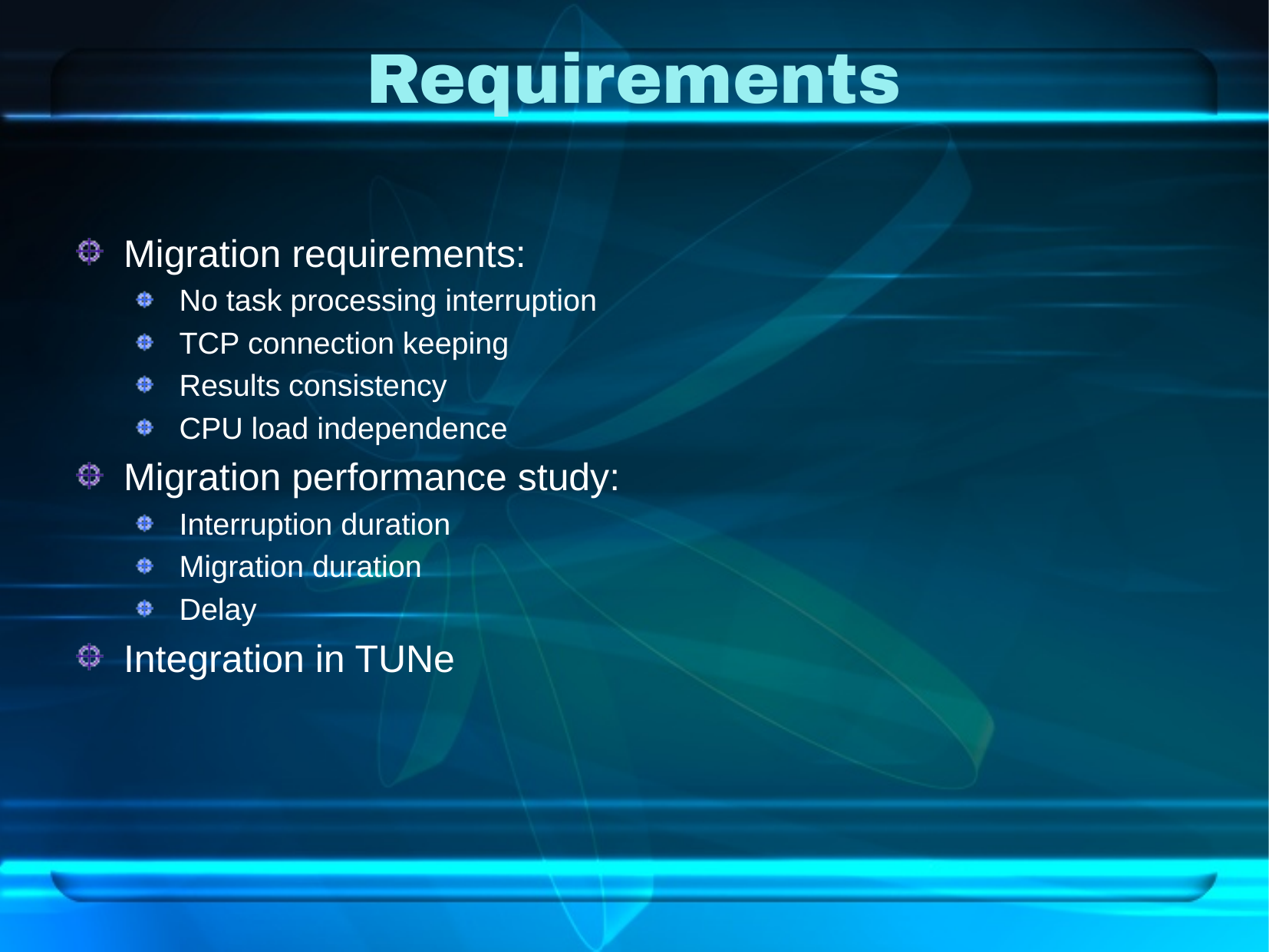

# Requirements
Migration requirements:
No task processing interruption
TCP connection keeping
Results consistency
CPU load independence
Migration performance study:
Interruption duration
Migration duration
Delay
Integration in TUNe